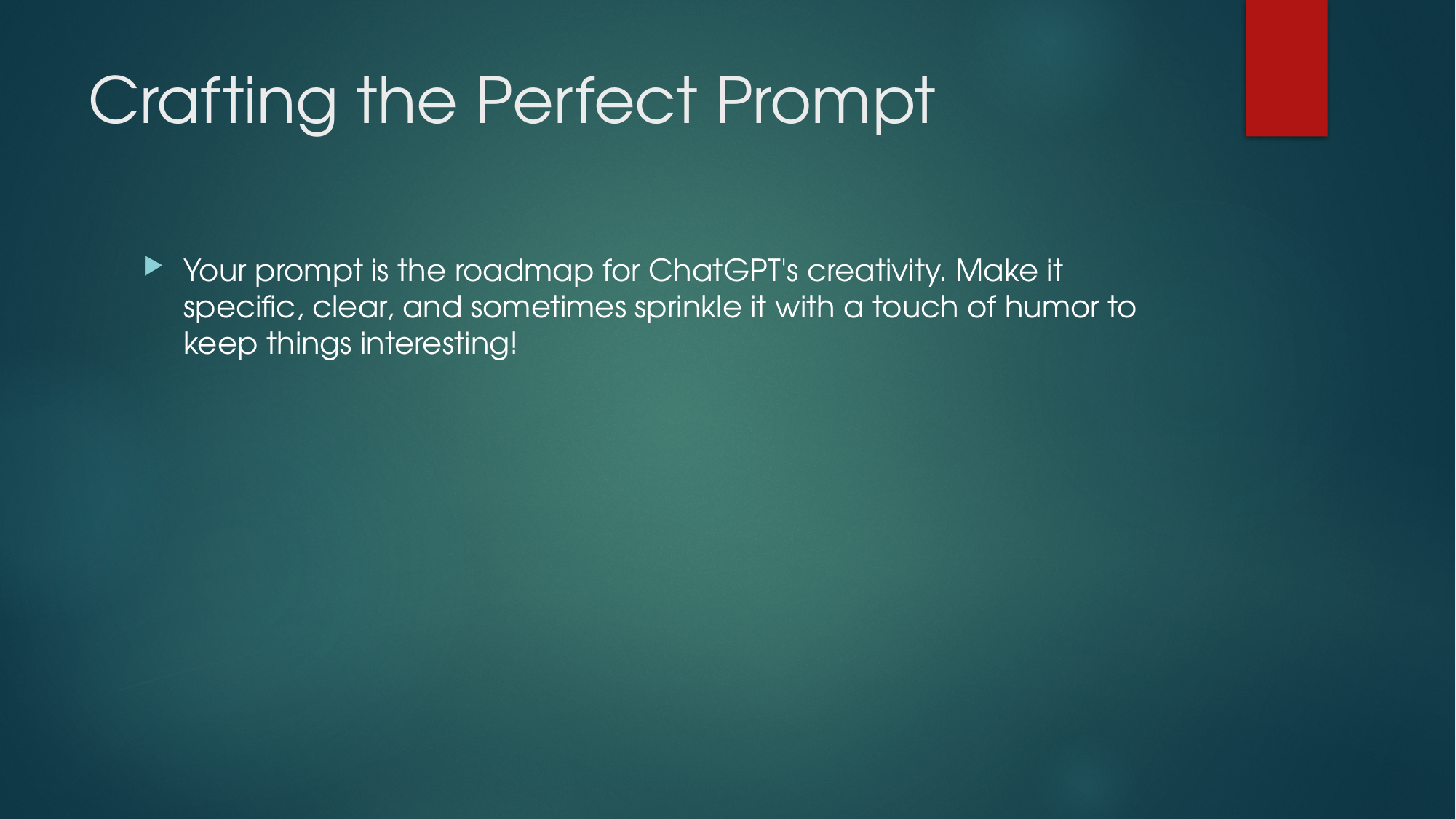

# Crafting the Perfect Prompt
Your prompt is the roadmap for ChatGPT's creativity. Make it specific, clear, and sometimes sprinkle it with a touch of humor to keep things interesting!